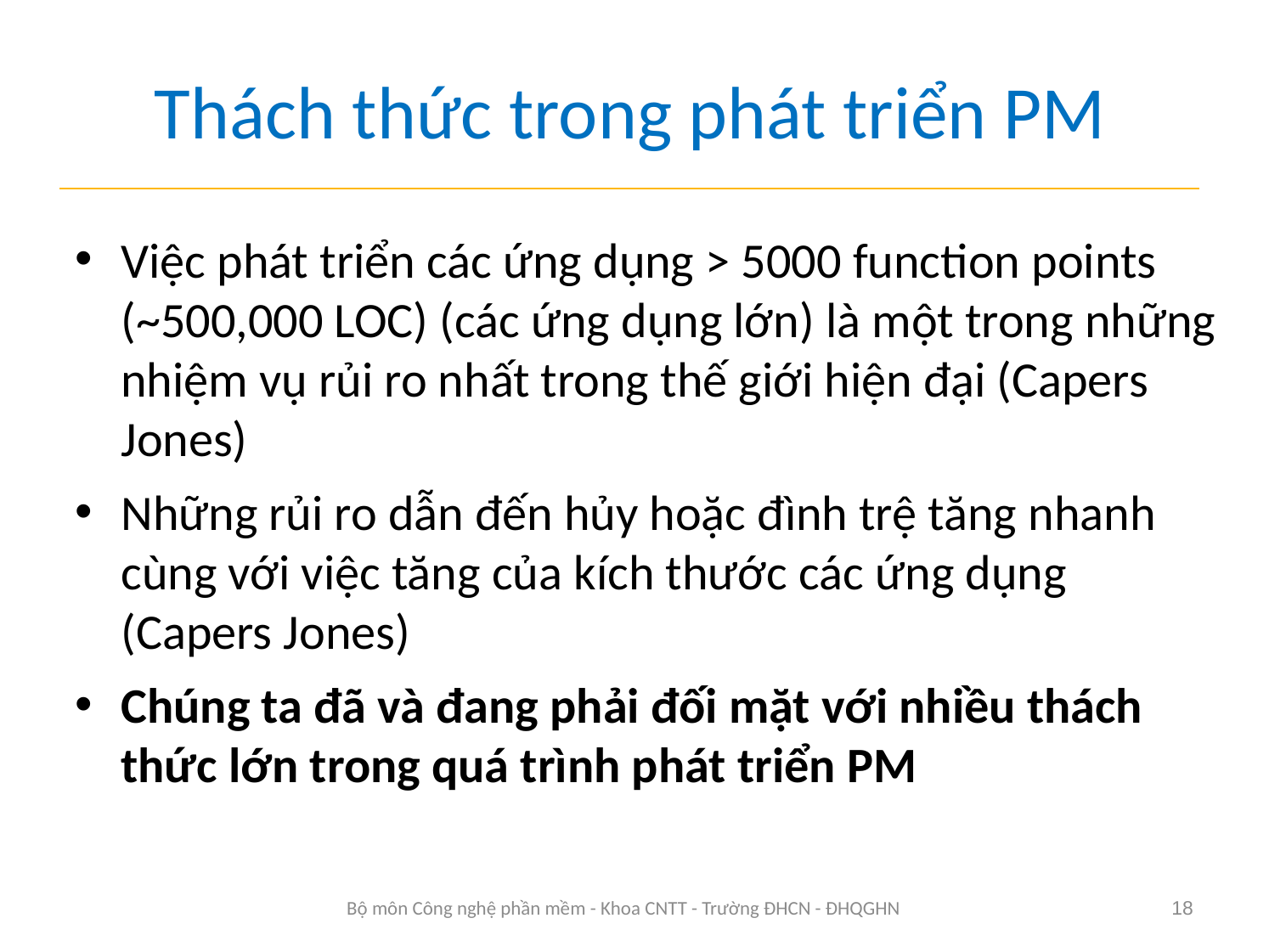

# Thách thức trong phát triển PM
Việc phát triển các ứng dụng > 5000 function points (~500,000 LOC) (các ứng dụng lớn) là một trong những nhiệm vụ rủi ro nhất trong thế giới hiện đại (Capers Jones)
Những rủi ro dẫn đến hủy hoặc đình trệ tăng nhanh cùng với việc tăng của kích thước các ứng dụng (Capers Jones)
Chúng ta đã và đang phải đối mặt với nhiều thách thức lớn trong quá trình phát triển PM
Bộ môn Công nghệ phần mềm - Khoa CNTT - Trường ĐHCN - ĐHQGHN
18